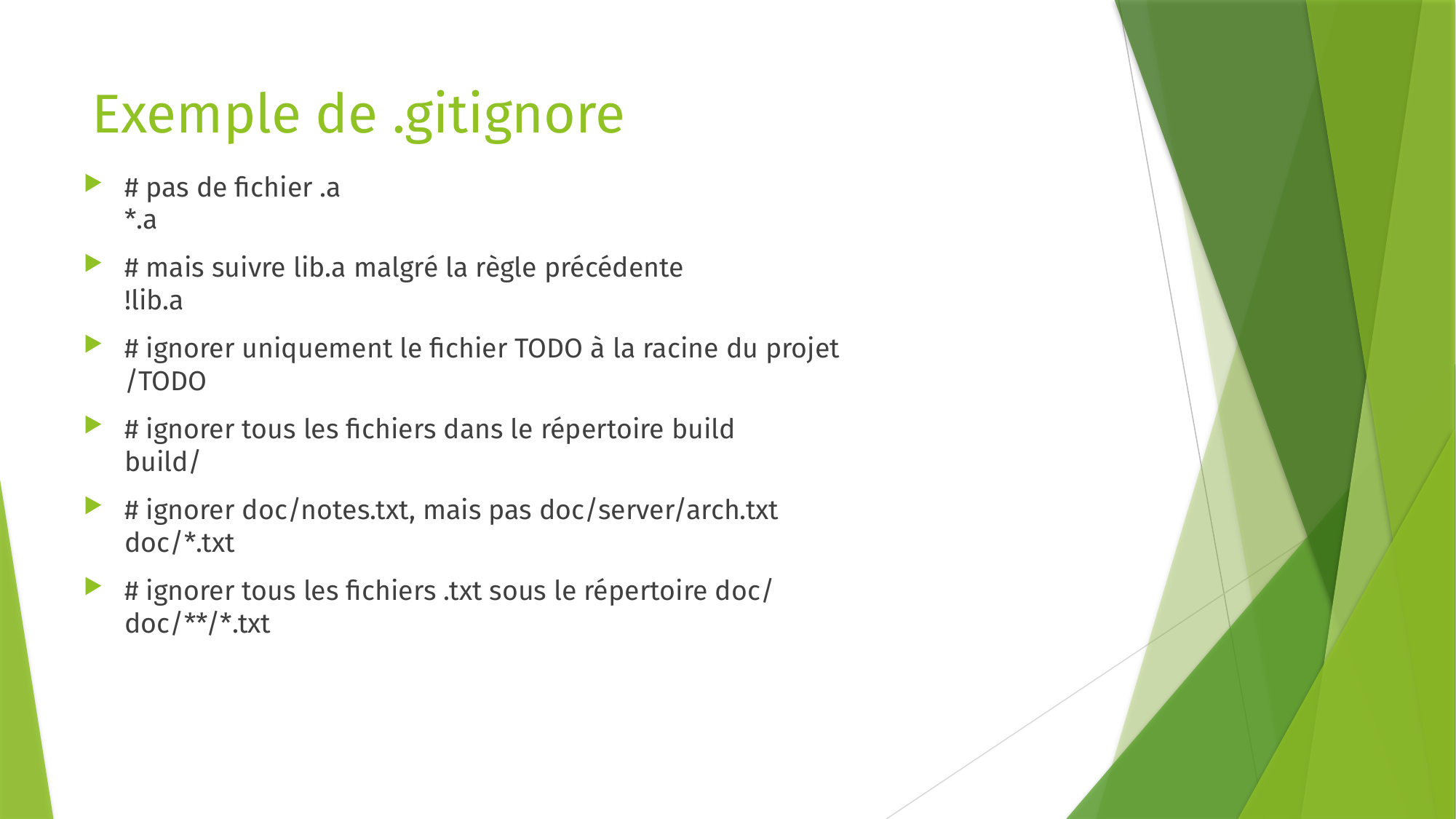

# Exemple de .gitignore
# pas de fichier .a *.a
# mais suivre lib.a malgré la règle précédente !lib.a
# ignorer uniquement le fichier TODO à la racine du projet /TODO
# ignorer tous les fichiers dans le répertoire build build/
# ignorer doc/notes.txt, mais pas doc/server/arch.txt doc/*.txt
# ignorer tous les fichiers .txt sous le répertoire doc/ doc/**/*.txt